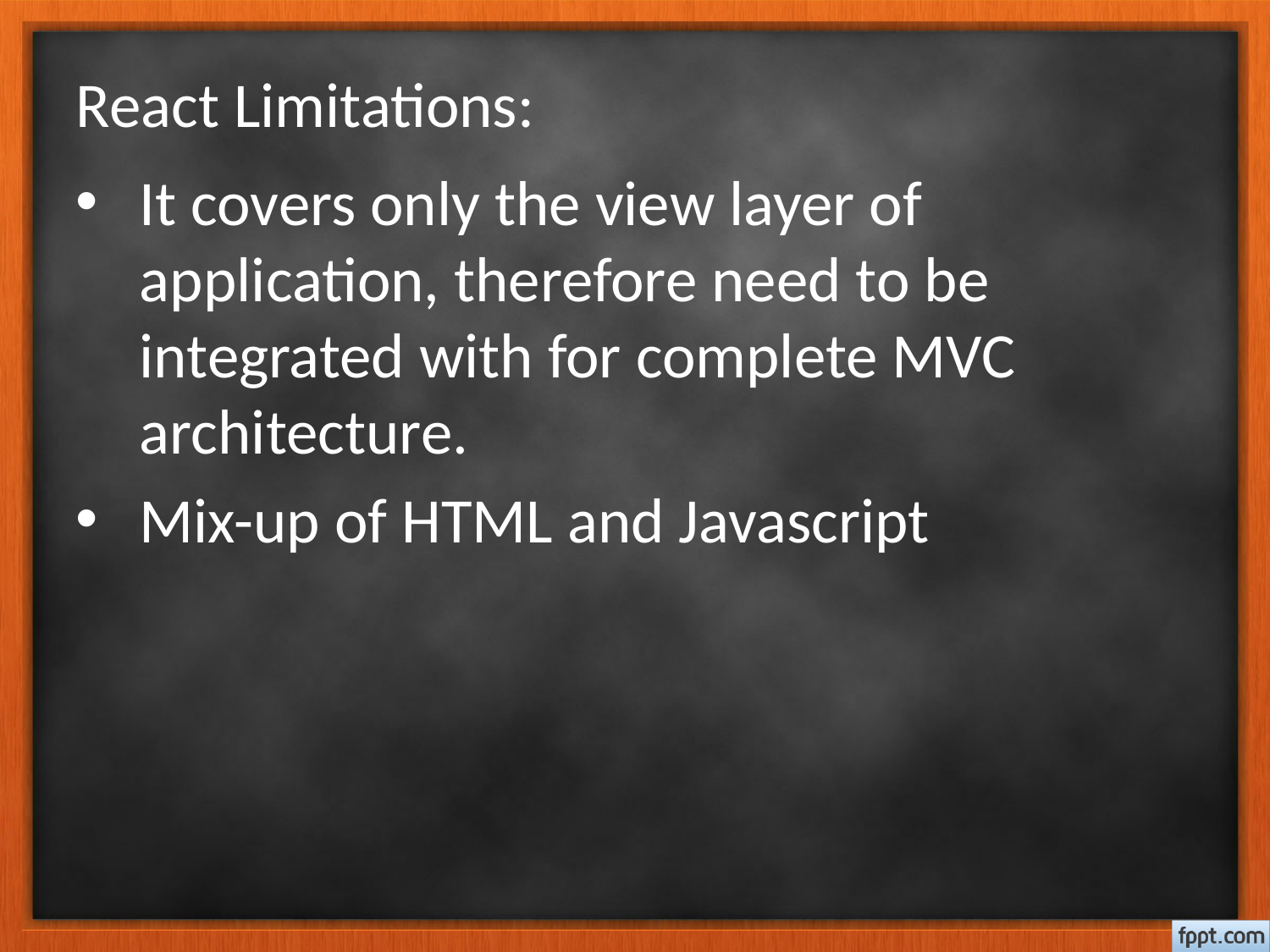

React Limitations:
It covers only the view layer of application, therefore need to be integrated with for complete MVC architecture.
Mix-up of HTML and Javascript